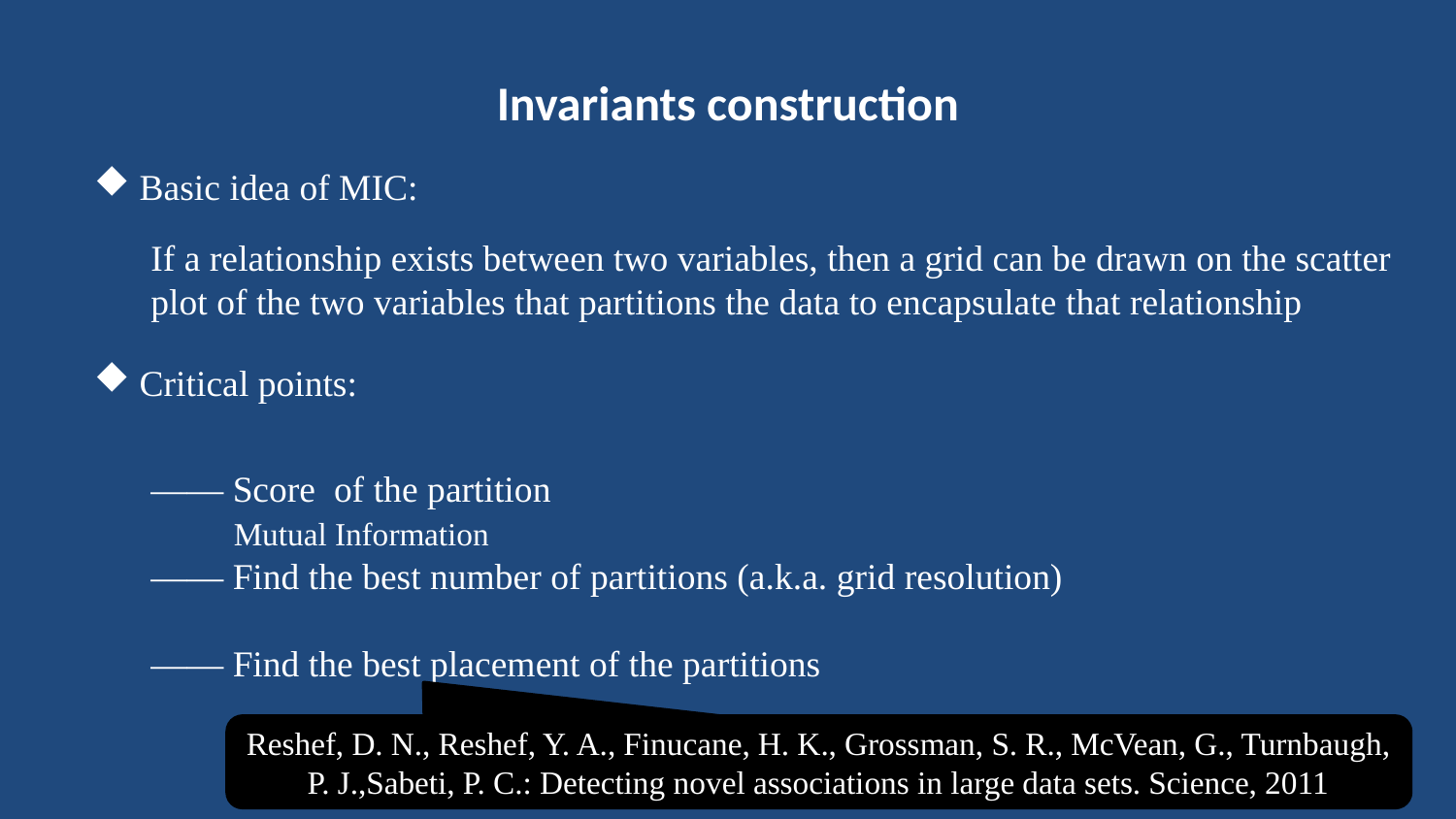

# Invariants construction
 Basic idea of MIC:
If a relationship exists between two variables, then a grid can be drawn on the scatter plot of the two variables that partitions the data to encapsulate that relationship
 Critical points:
—— Score  of the partition
         Mutual Information
—— Find the best number of partitions (a.k.a. grid resolution)

—— Find the best placement of the partitions
Reshef, D. N., Reshef, Y. A., Finucane, H. K., Grossman, S. R., McVean, G., Turnbaugh, P. J.,Sabeti, P. C.: Detecting novel associations in large data sets. Science, 2011
18